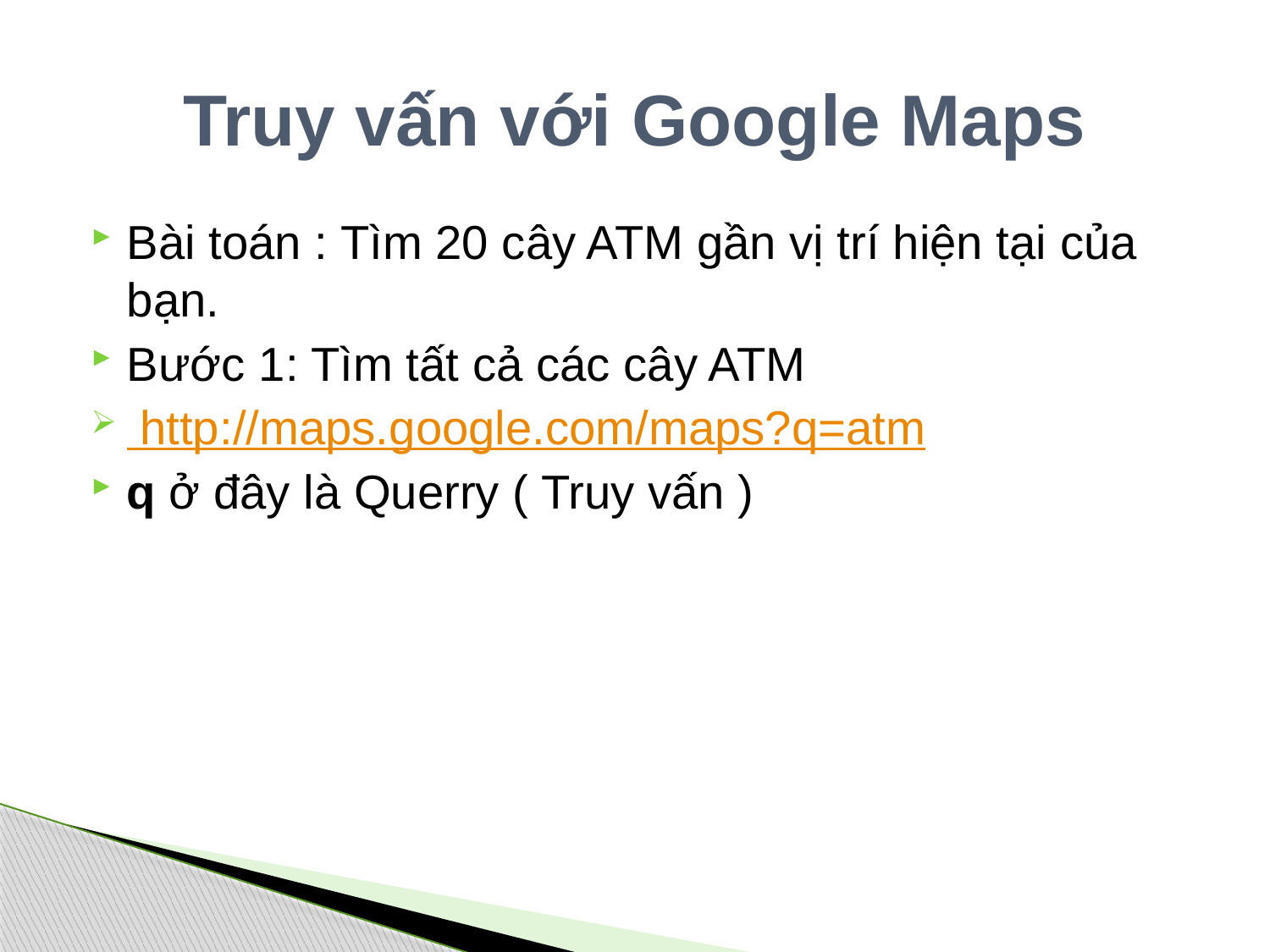

# Truy vấn với Google Maps
Bài toán : Tìm 20 cây ATM gần vị trí hiện tại của bạn.
Bước 1: Tìm tất cả các cây ATM
 http://maps.google.com/maps?q=atm
q ở đây là Querry ( Truy vấn )